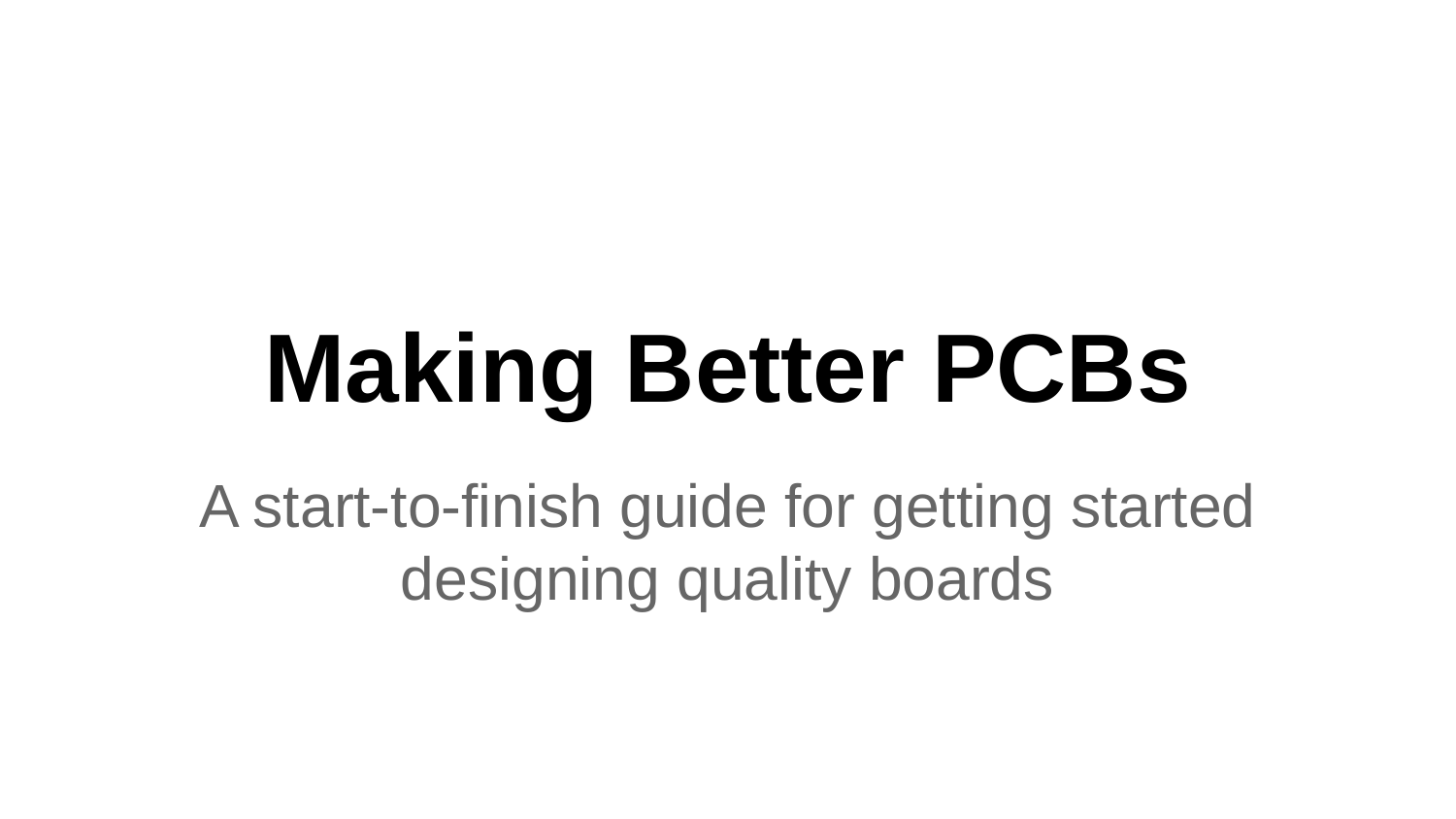

# Making Better PCBs
A start-to-finish guide for getting started designing quality boards